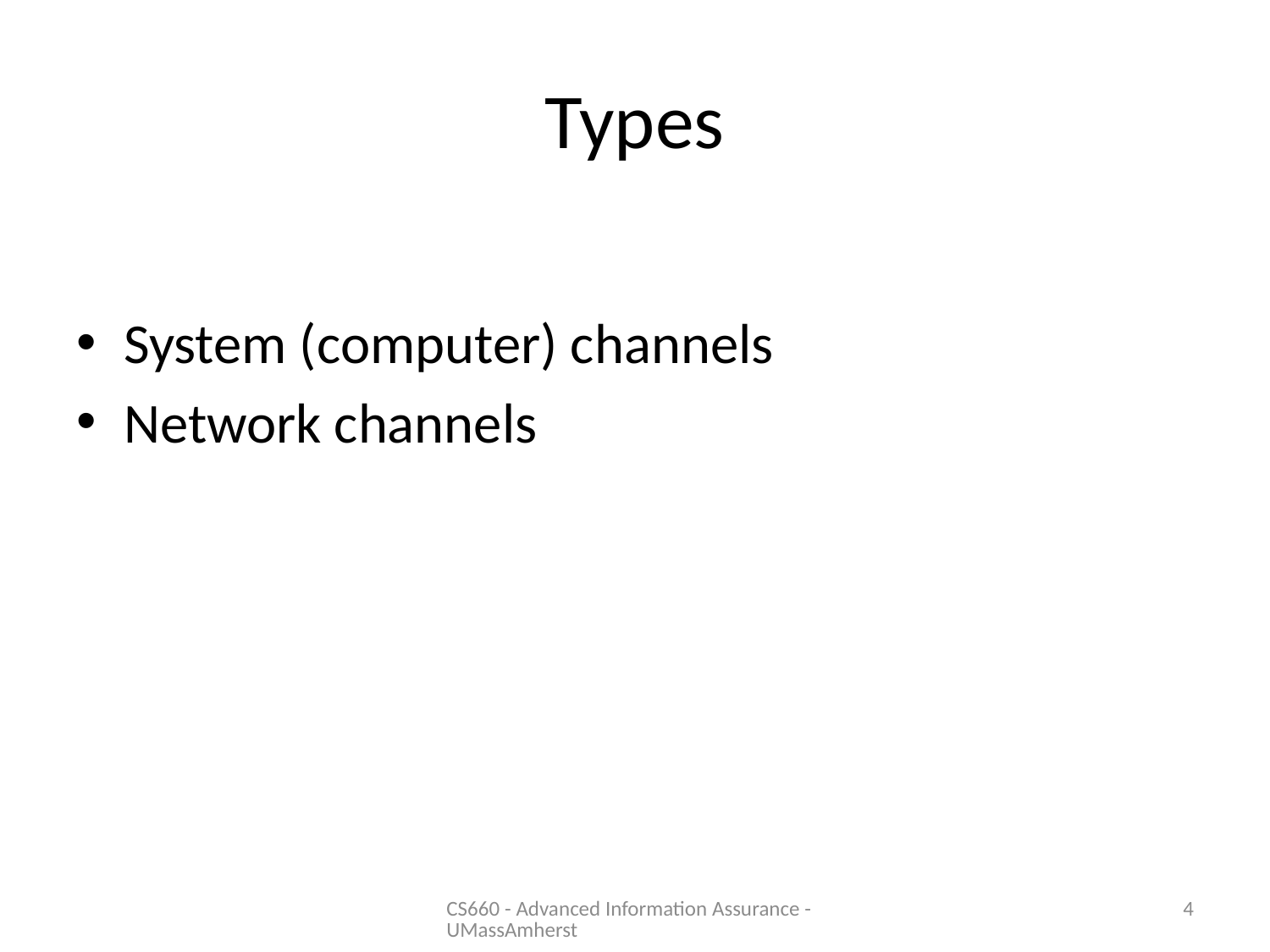

# Types

System (computer) channels
Network channels
CS660 - Advanced Information Assurance - UMassAmherst
4